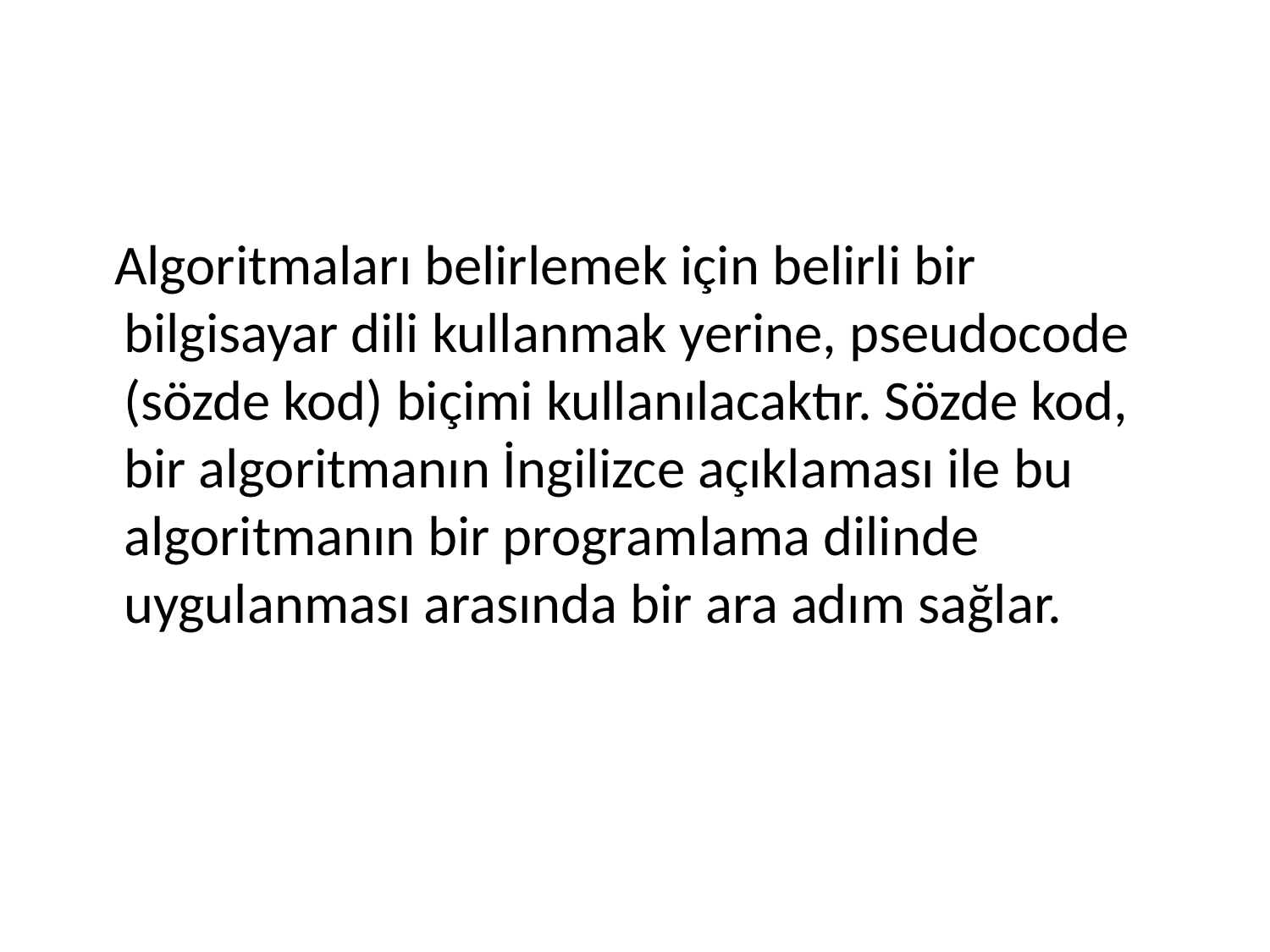

#
   Algoritmaları belirlemek için belirli bir bilgisayar dili kullanmak yerine, pseudocode (sözde kod) biçimi kullanılacaktır. Sözde kod, bir algoritmanın İngilizce açıklaması ile bu algoritmanın bir programlama dilinde uygulanması arasında bir ara adım sağlar.